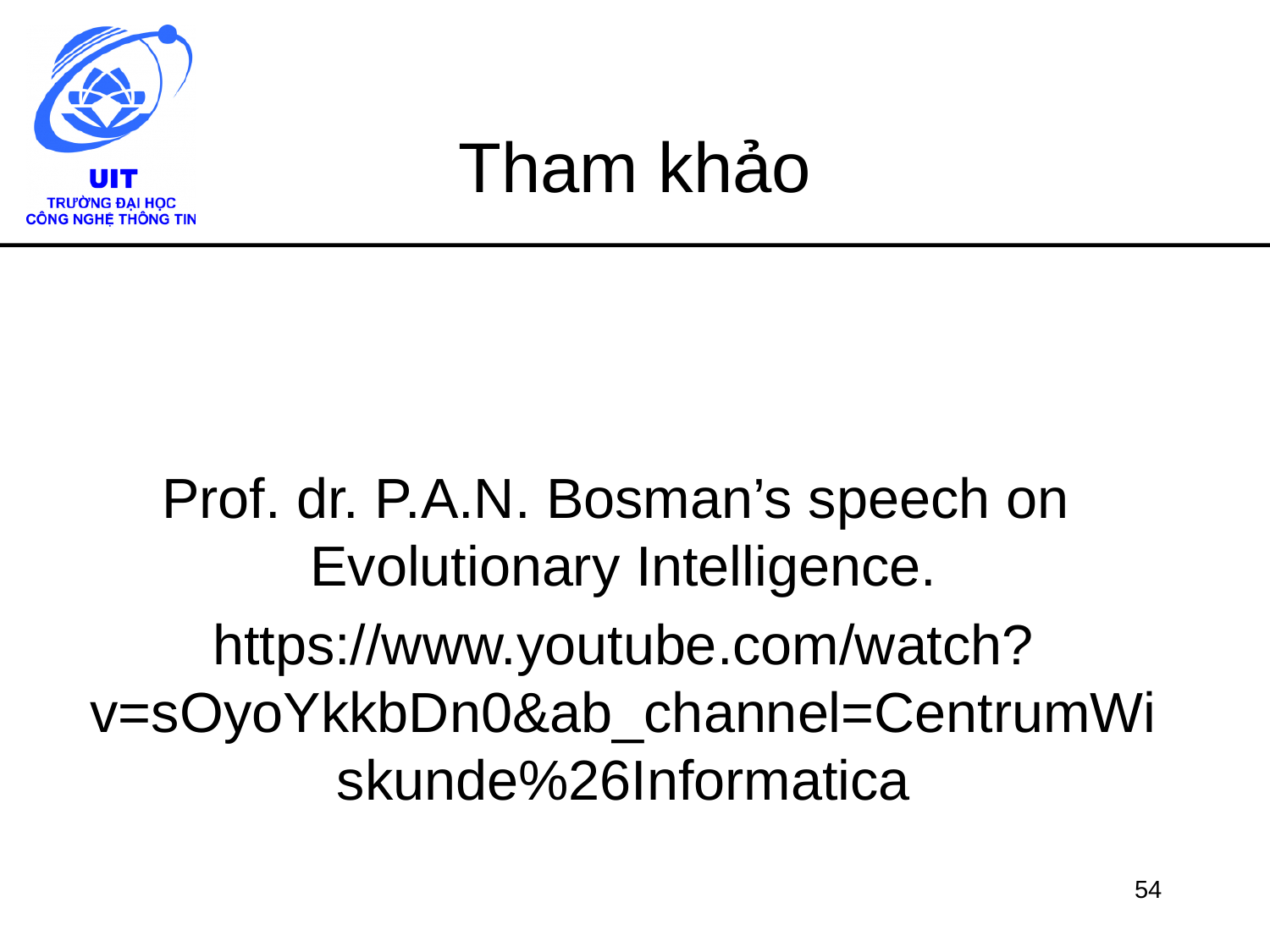

# Tham khảo

Prof. dr. P.A.N. Bosman’s speech on
Evolutionary Intelligence.
https://www.youtube.com/watch?v=sOyoYkkbDn0&ab_channel=CentrumWiskunde%26Informatica
54